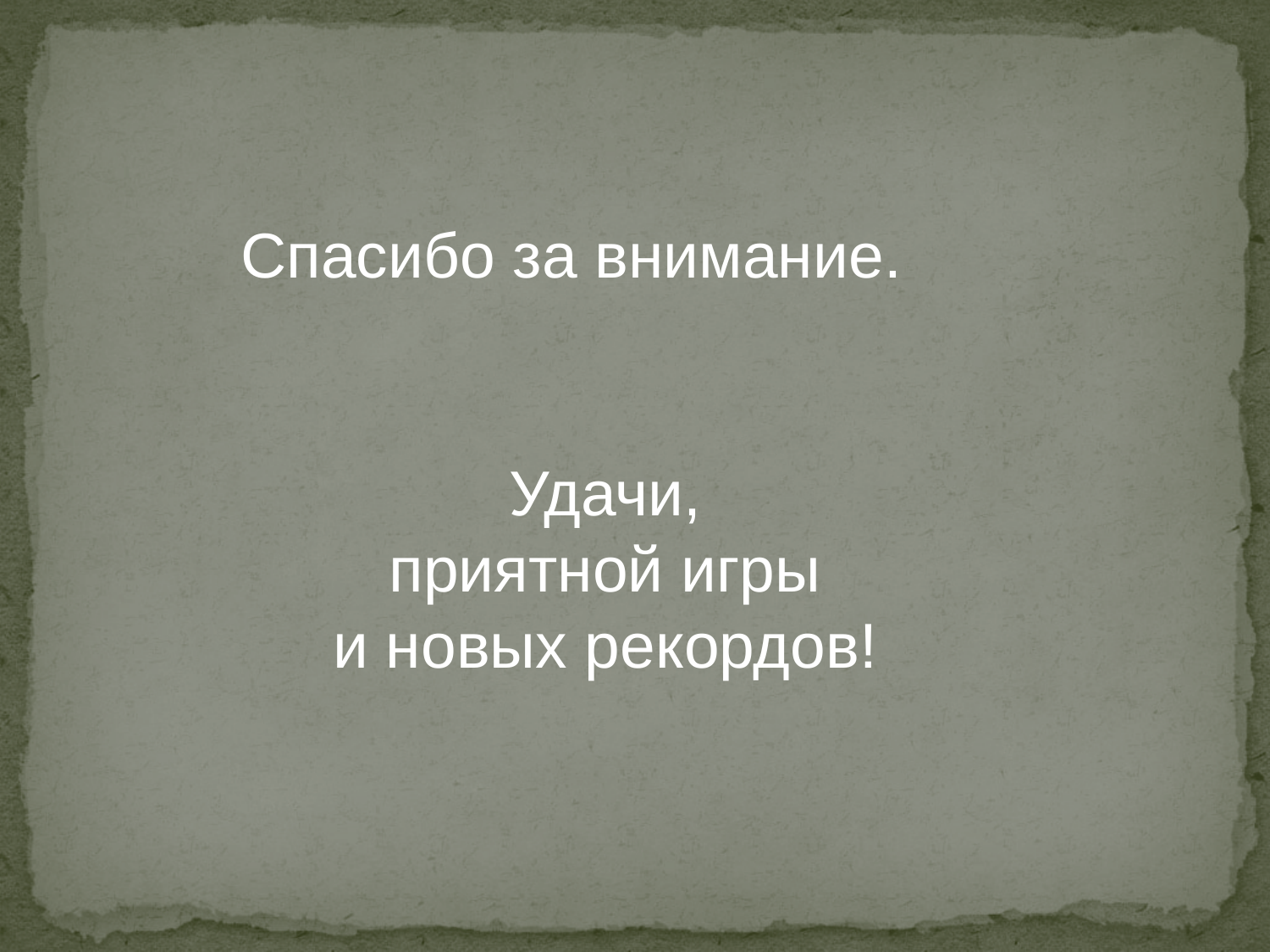

Спасибо за внимание.
Удачи,
приятной игры
и новых рекордов!